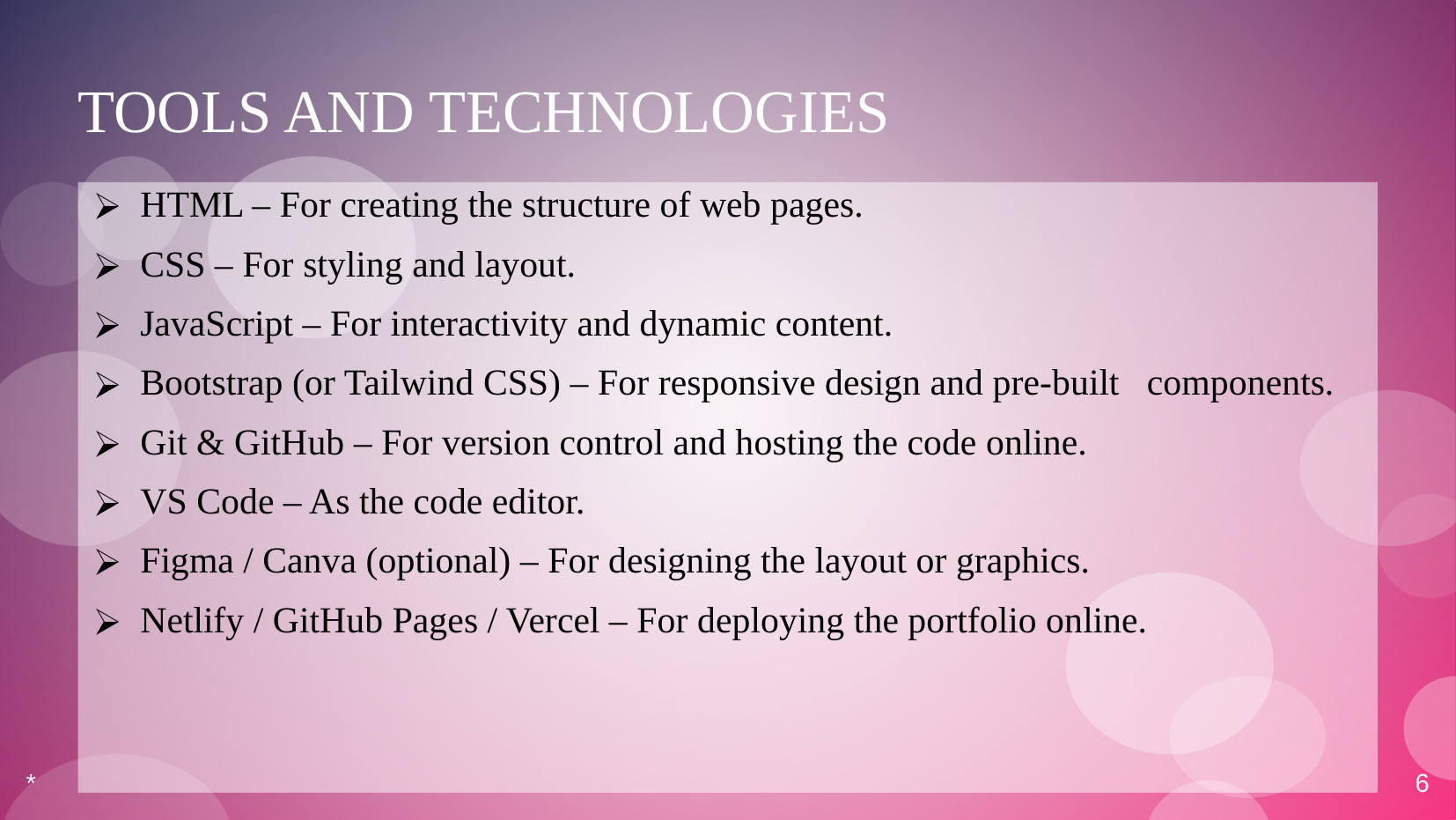

# TOOLS AND TECHNOLOGIES
HTML – For creating the structure of web pages.
CSS – For styling and layout.
JavaScript – For interactivity and dynamic content.
Bootstrap (or Tailwind CSS) – For responsive design and pre-built   components.
Git & GitHub – For version control and hosting the code online.
VS Code – As the code editor.
Figma / Canva (optional) – For designing the layout or graphics.
Netlify / GitHub Pages / Vercel – For deploying the portfolio online.